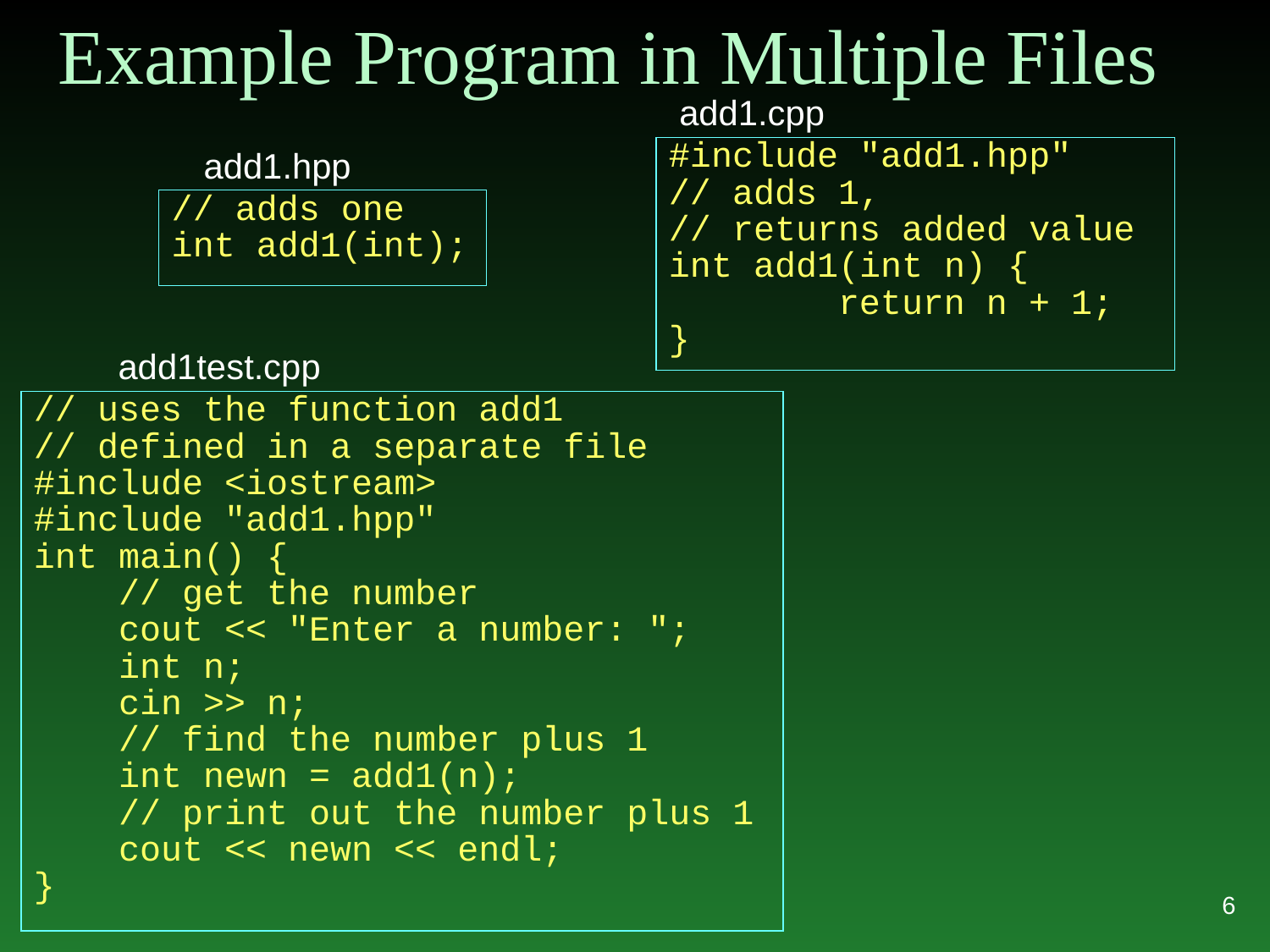

# Example Program in Multiple Files
add1.cpp
#include "add1.hpp"
// adds 1,
// returns added value
int add1(int n) {
        return n + 1;
}
add1.hpp
// adds one
int add1(int);
add1test.cpp
// uses the function add1
// defined in a separate file
#include <iostream>
#include "add1.hpp"
int main() {
    // get the number
    cout << "Enter a number: ";
    int n;
    cin >> n;
    // find the number plus 1
    int newn = add1(n);
    // print out the number plus 1
    cout << newn << endl;
}
6